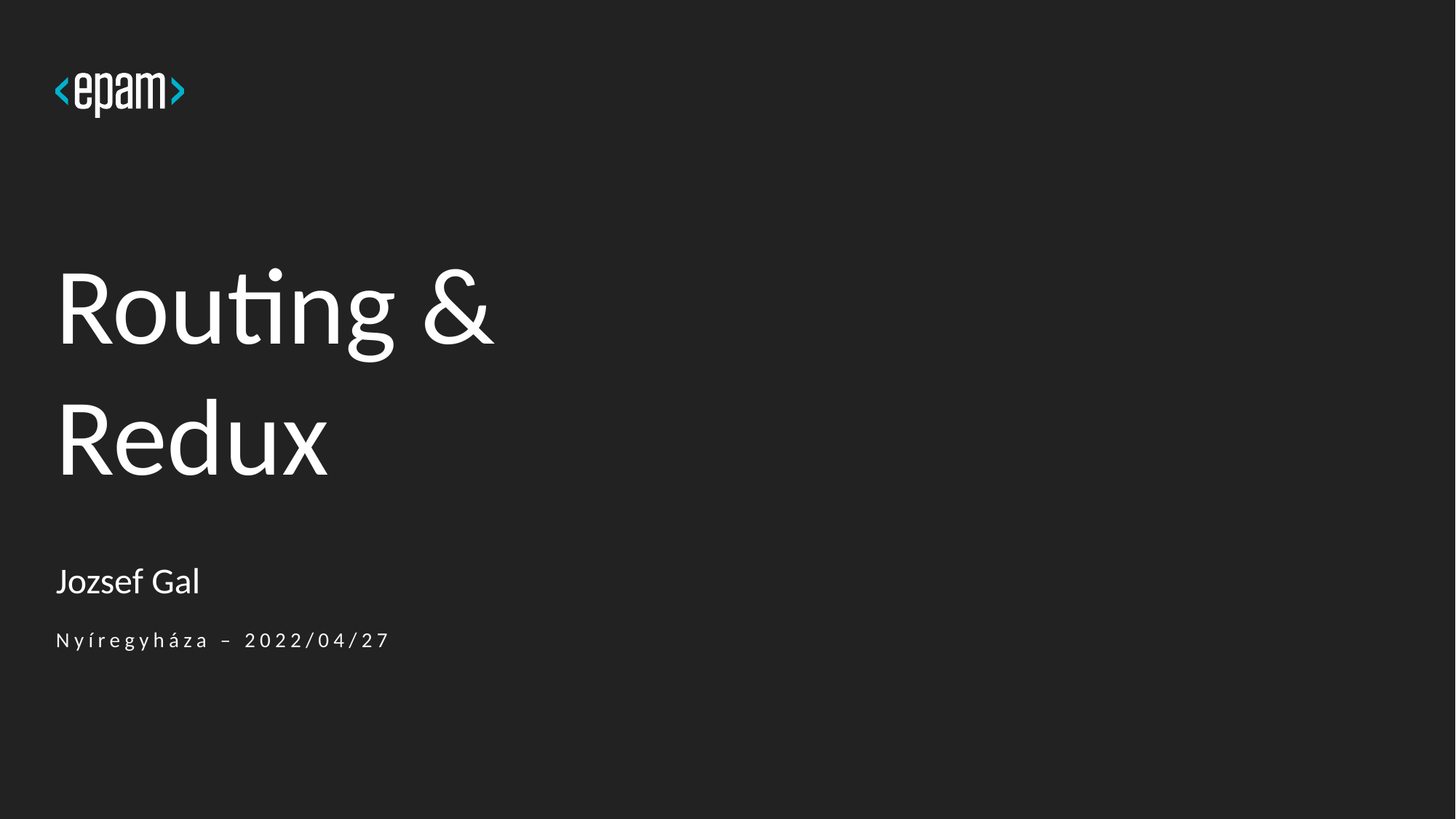

# Routing & Redux
Jozsef Gal
Nyíregyháza – 2022/04/27